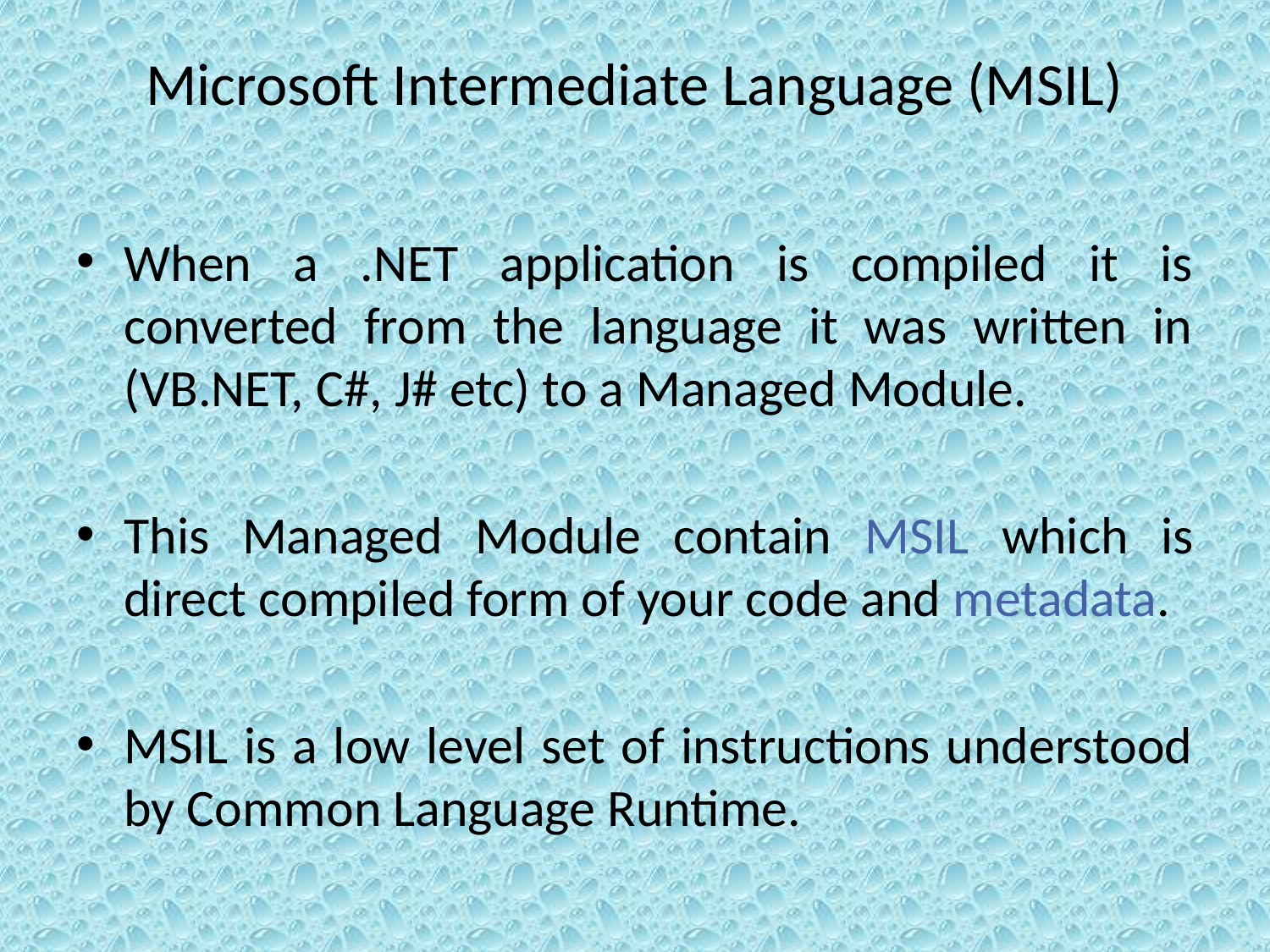

# Microsoft Intermediate Language (MSIL)
When a .NET application is compiled it is converted from the language it was written in (VB.NET, C#, J# etc) to a Managed Module.

This Managed Module contain MSIL which is direct compiled form of your code and metadata.

MSIL is a low level set of instructions understood by Common Language Runtime.